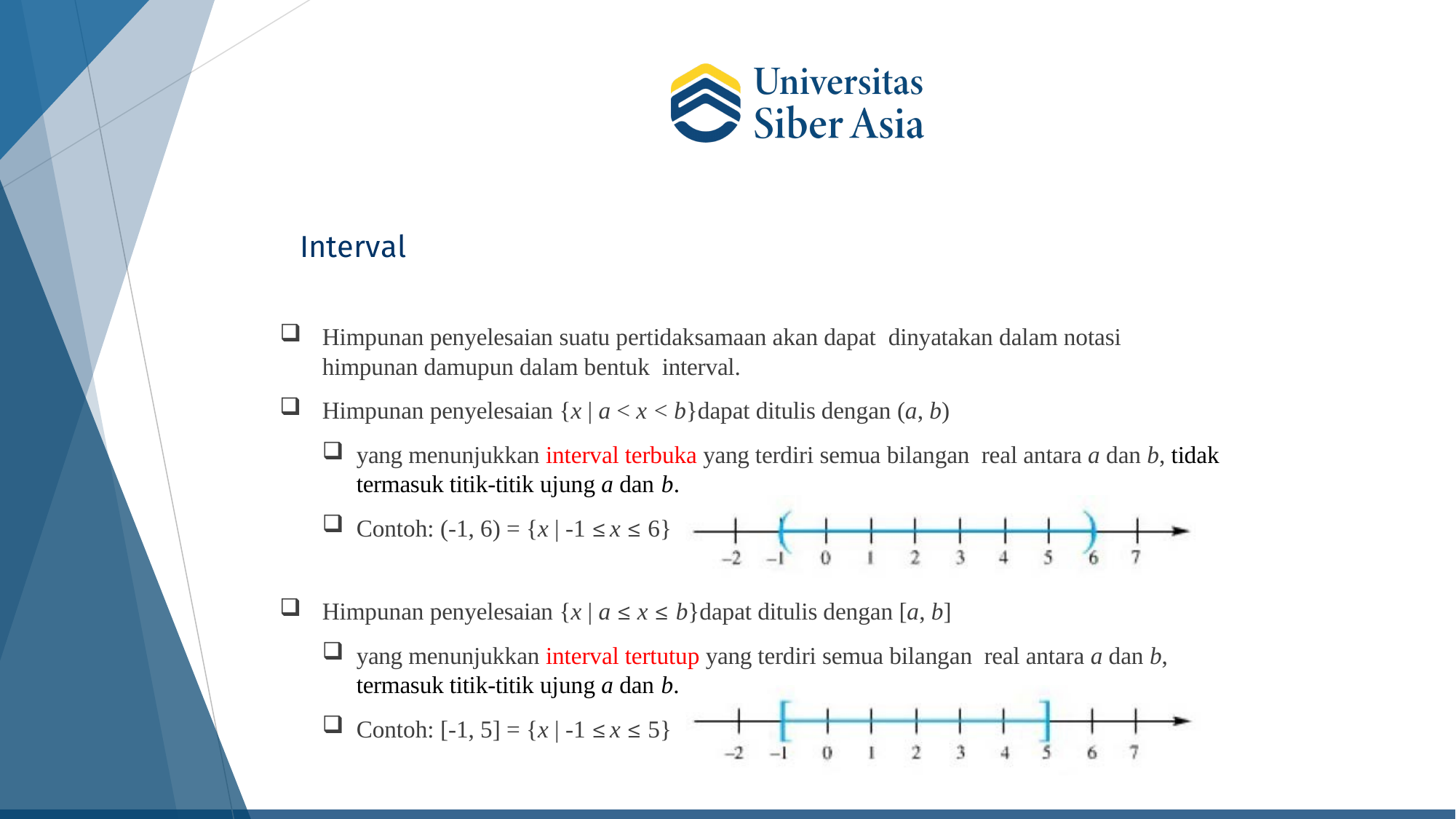

# Interval
Himpunan penyelesaian suatu pertidaksamaan akan dapat  dinyatakan dalam notasi himpunan damupun dalam bentuk  interval.
Himpunan penyelesaian {x | a < x < b}dapat ditulis dengan (a, b)
yang menunjukkan interval terbuka yang terdiri semua bilangan  real antara a dan b, tidak termasuk titik-titik ujung a dan b.
Contoh: (-1, 6) = {x | -1 ≤ x ≤ 6}

Himpunan penyelesaian {x | a ≤  x ≤ b}dapat ditulis dengan [a, b]
yang menunjukkan interval tertutup yang terdiri semua bilangan  real antara a dan b, termasuk titik-titik ujung a dan b.
Contoh: [-1, 5] = {x | -1 ≤ x ≤ 5}